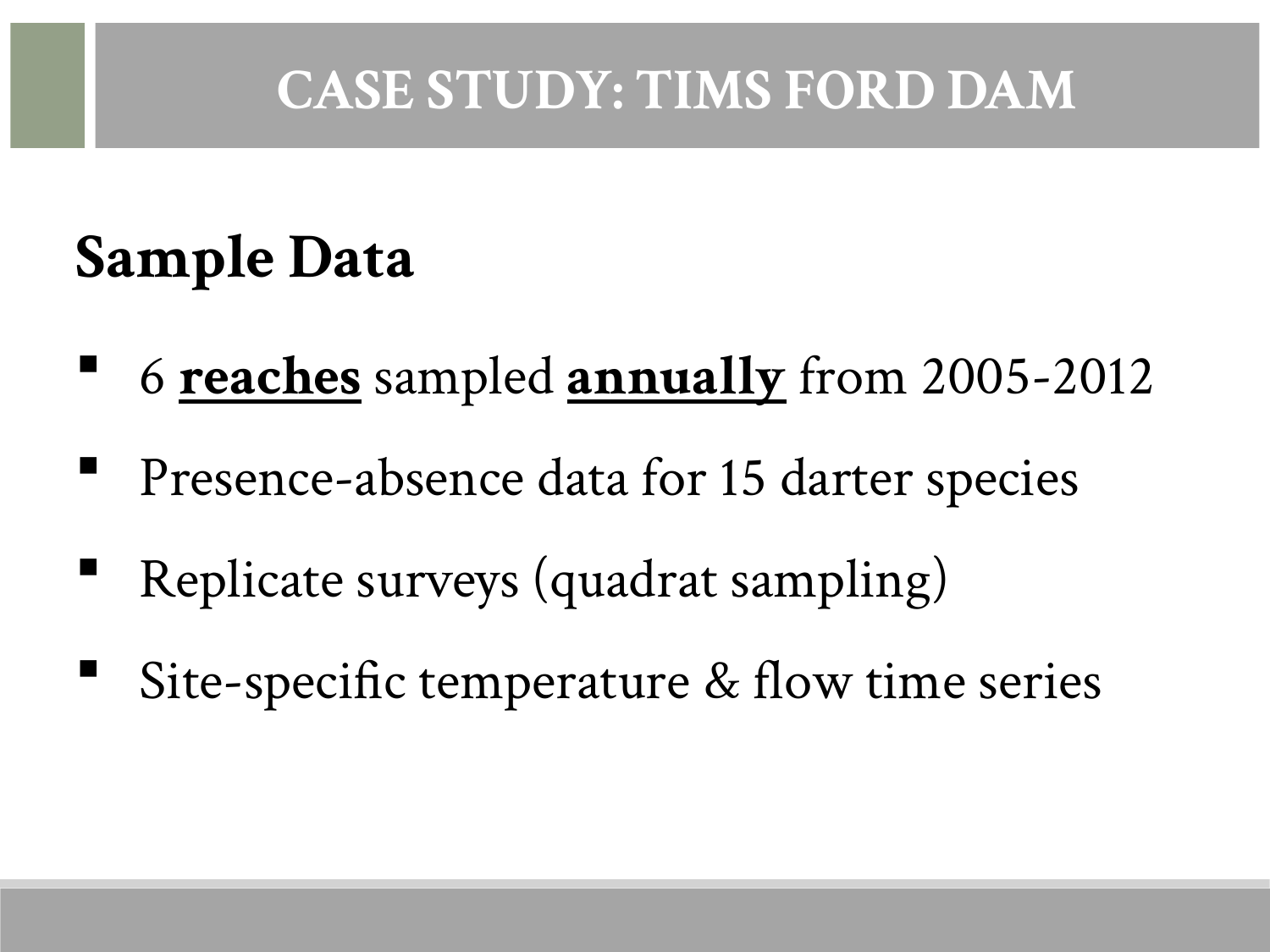

Case Study: Tims Ford Dam
Sample Data
6 reaches sampled annually from 2005-2012
Presence-absence data for 15 darter species
Replicate surveys (quadrat sampling)
Site-specific temperature & flow time series